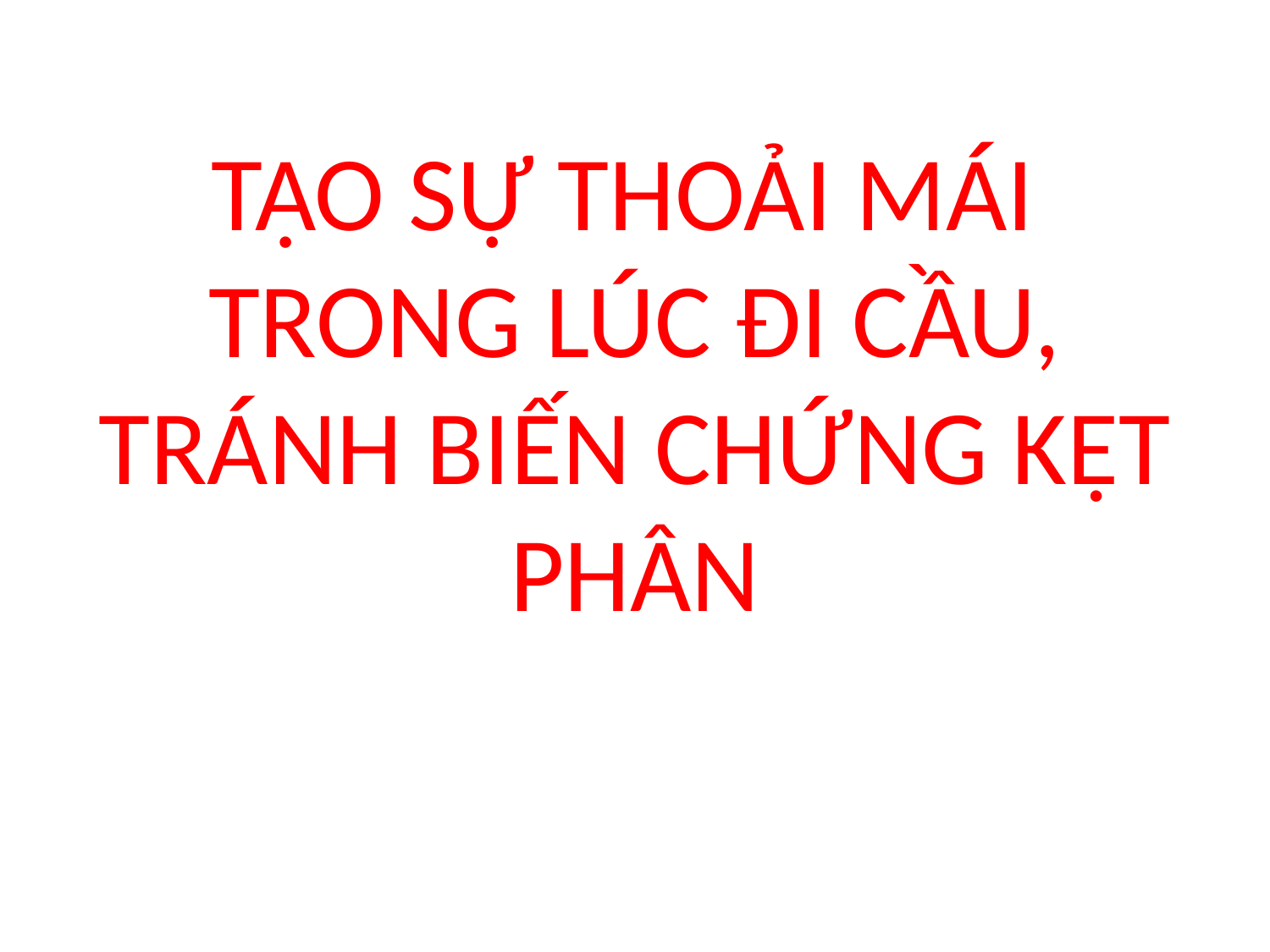

# TẠO SỰ THOẢI MÁI TRONG LÚC ĐI CẦU, TRÁNH BIẾN CHỨNG KẸT PHÂN